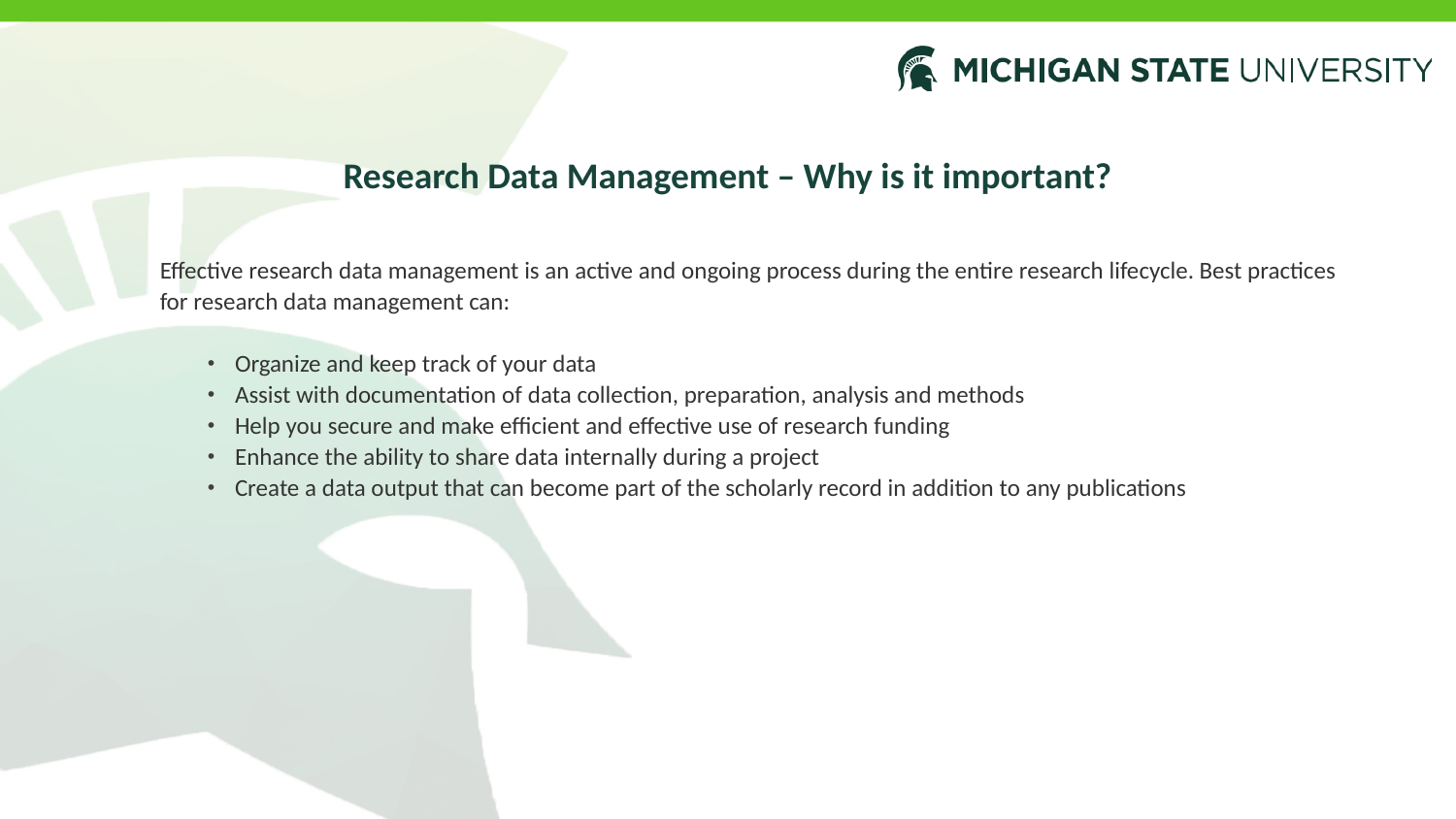

# Research Data Management – Why is it important?
Effective research data management is an active and ongoing process during the entire research lifecycle. Best practices for research data management can:

Organize and keep track of your data
Assist with documentation of data collection, preparation, analysis and methods
Help you secure and make efficient and effective use of research funding
Enhance the ability to share data internally during a project
Create a data output that can become part of the scholarly record in addition to any publications